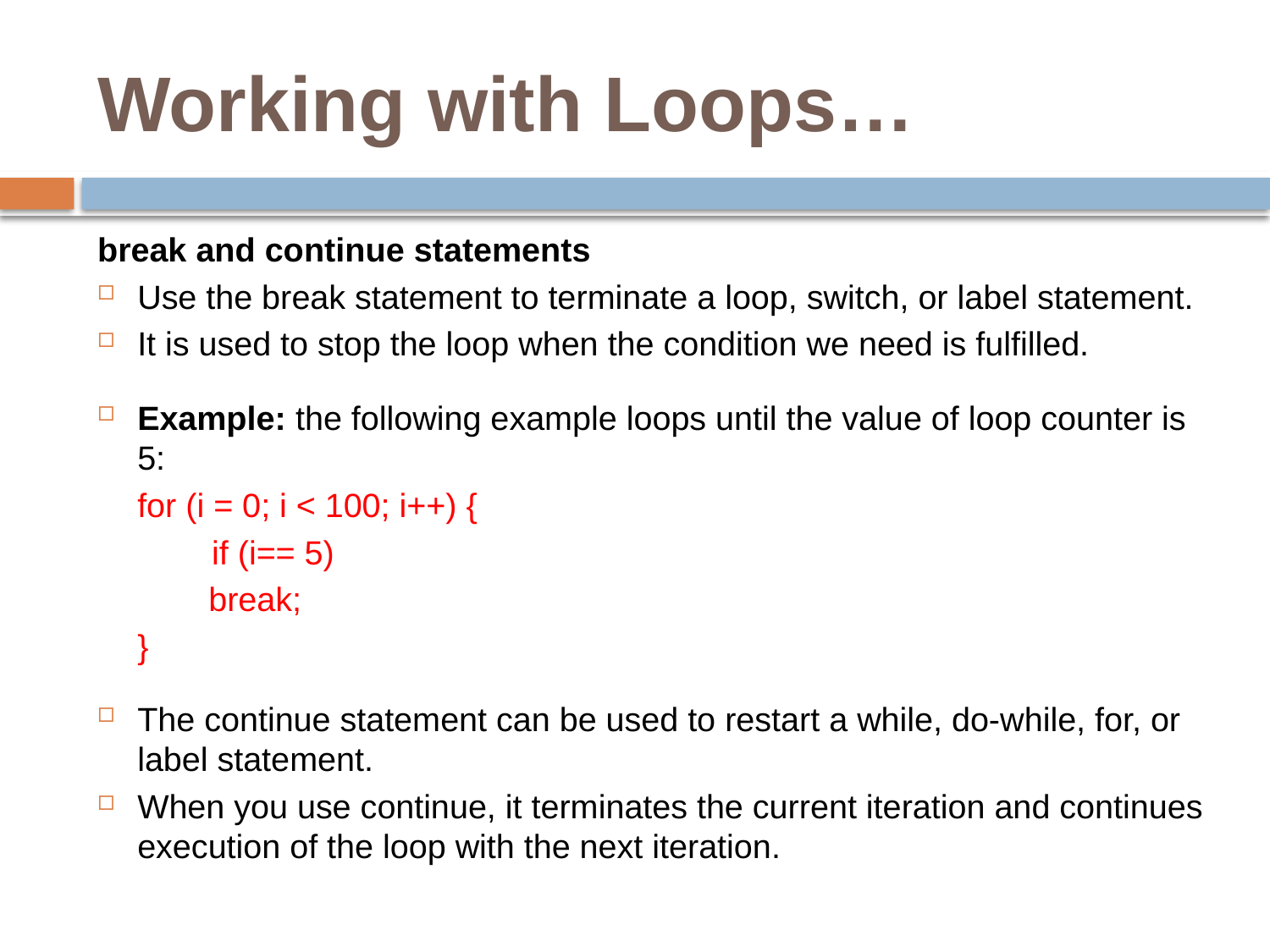

# Working with Loops…
break and continue statements
Use the break statement to terminate a loop, switch, or label statement.
It is used to stop the loop when the condition we need is fulfilled.

Example: the following example loops until the value of loop counter is 5:
		for (i = 0; i < 100; i++) {
  		        if (i== 5)
      		break;
		}

The continue statement can be used to restart a while, do-while, for, or label statement.
When you use continue, it terminates the current iteration and continues execution of the loop with the next iteration.